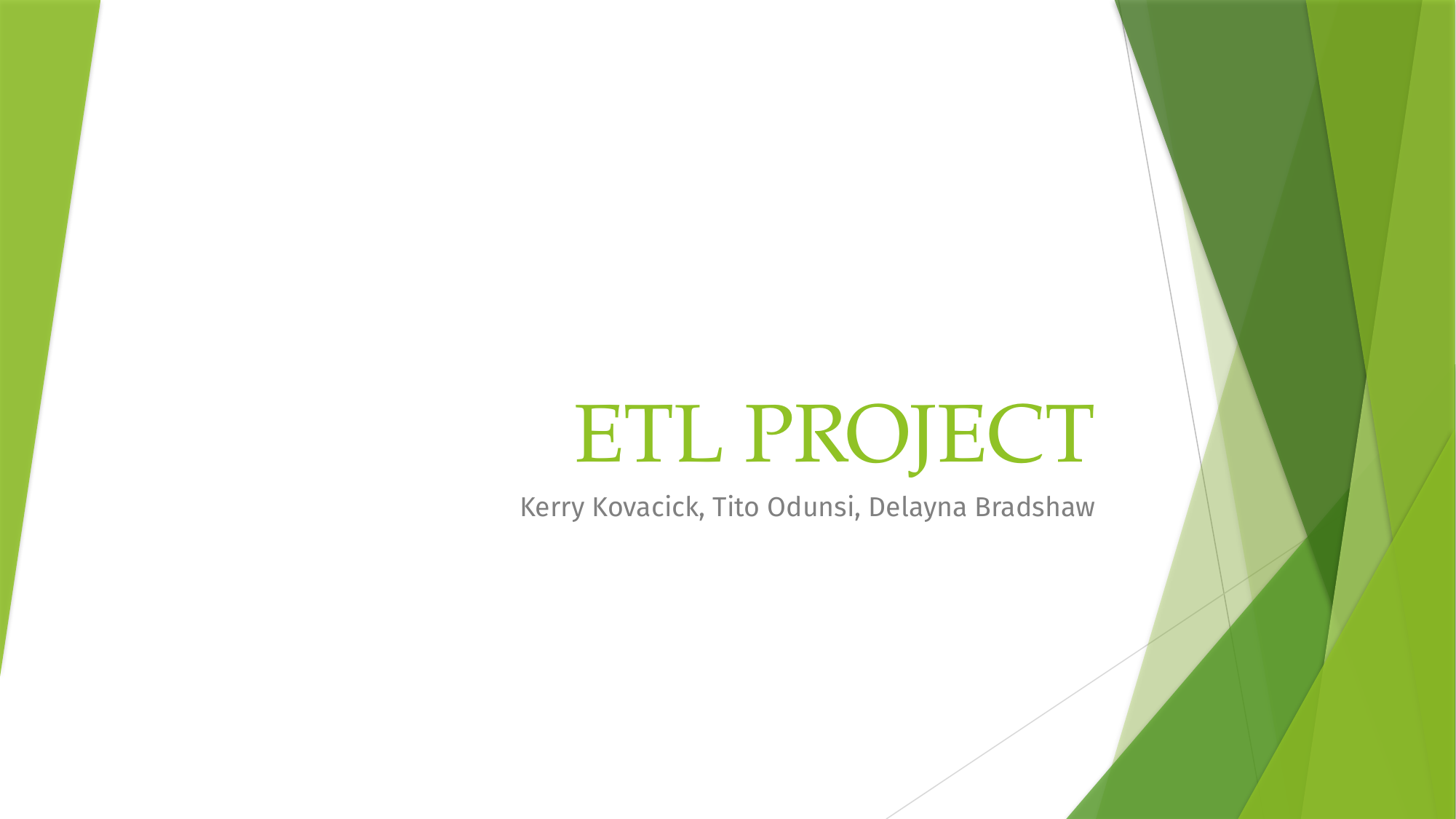

# ETL PROJECT
Kerry Kovacick, Tito Odunsi, Delayna Bradshaw